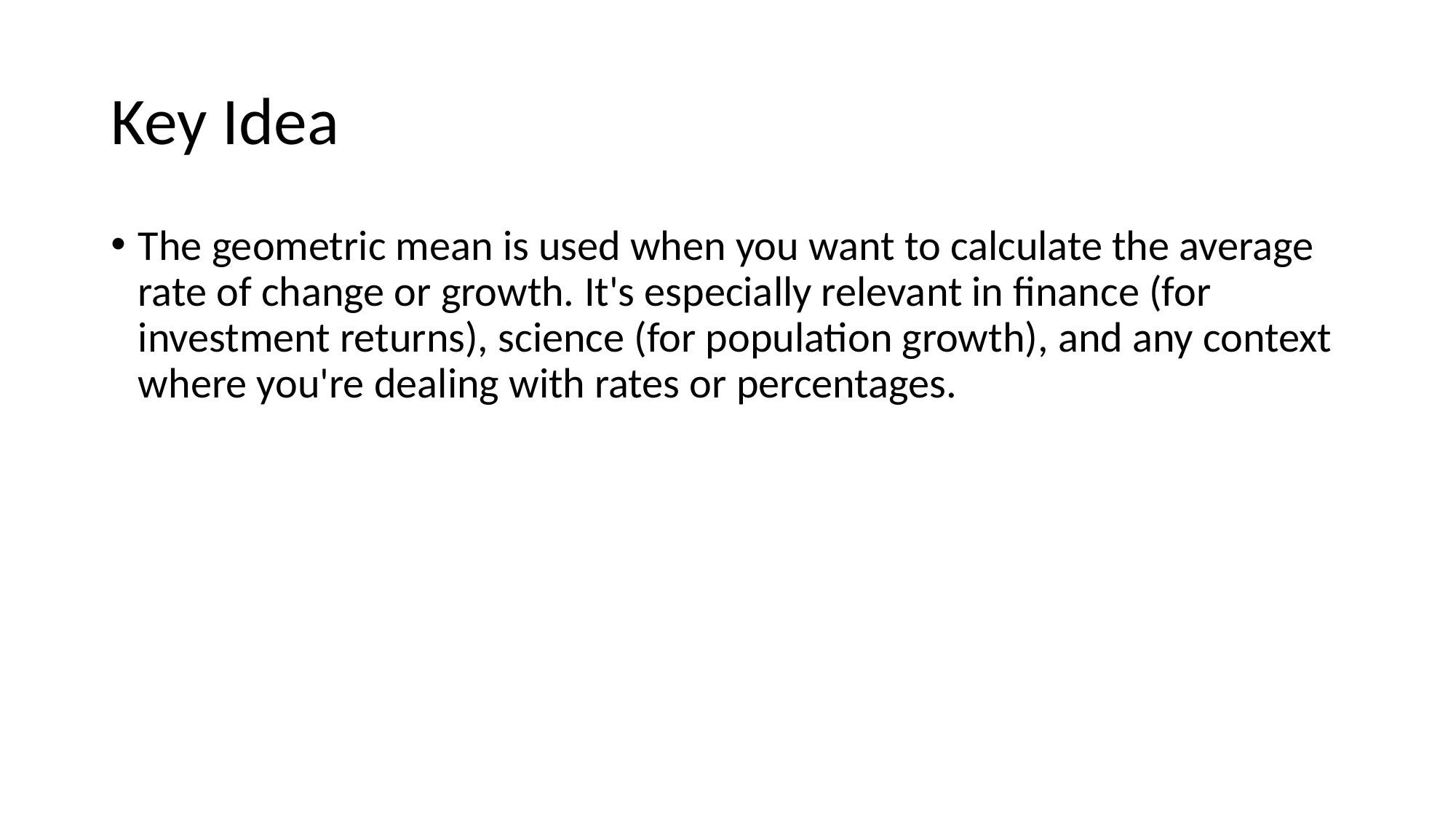

# Key Idea
The geometric mean is used when you want to calculate the average rate of change or growth. It's especially relevant in finance (for investment returns), science (for population growth), and any context where you're dealing with rates or percentages.